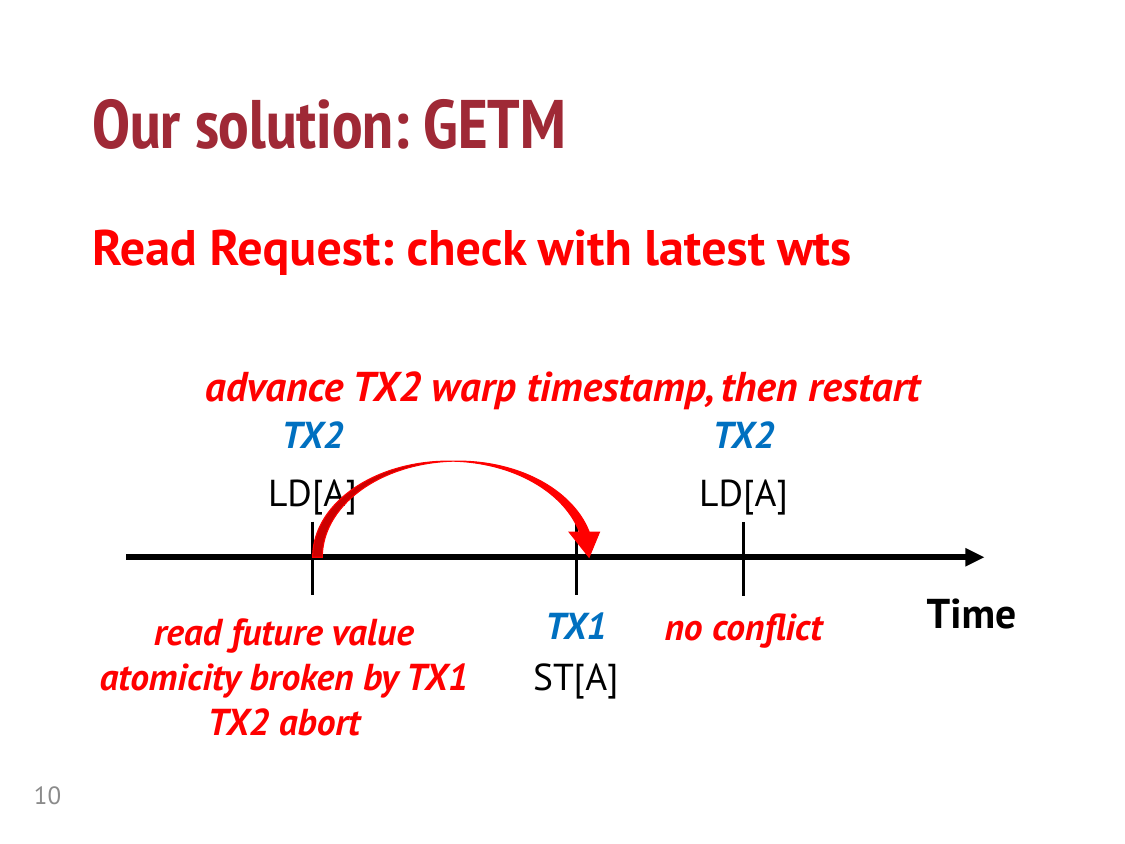

# Our solution: GETM
Read Request: check with latest wts
advance TX2 warp timestamp, then restart
TX2
LD[A]
TX2
LD[A]
no conflict

TX1
ST[A]
Time
read future value
atomicity broken by TX1
TX2 abort